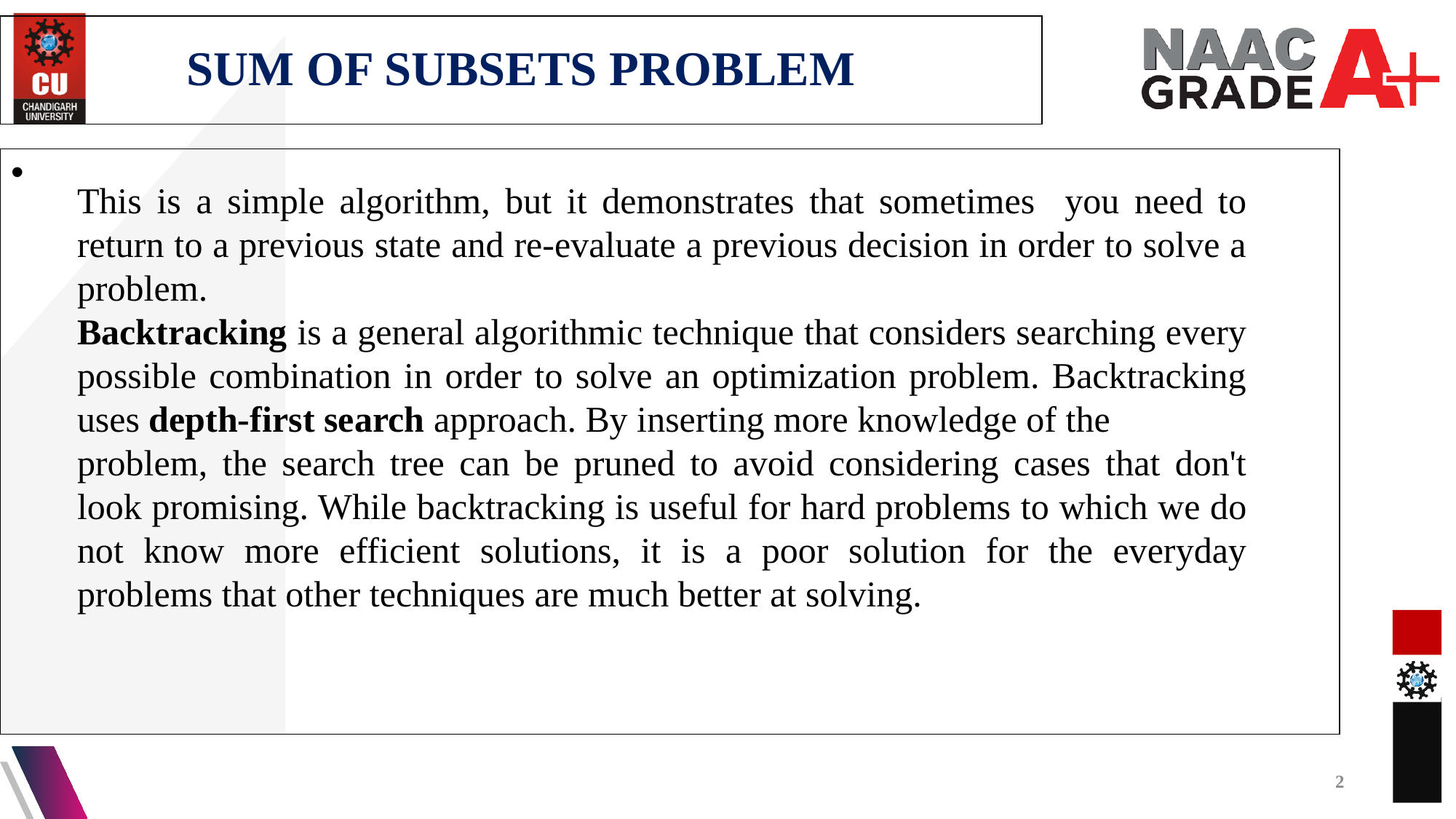

SUM OF SUBSETS PROBLEM

This is a simple algorithm, but it demonstrates that sometimes  you need to return to a previous state and re-evaluate a previous decision in order to solve a problem.
Backtracking is a general algorithmic technique that considers searching every possible combination in order to solve an optimization problem. Backtracking uses depth-first search approach. By inserting more knowledge of the
problem, the search tree can be pruned to avoid considering cases that don't look promising. While backtracking is useful for hard problems to which we do not know more efficient solutions, it is a poor solution for the everyday problems that other techniques are much better at solving.
2